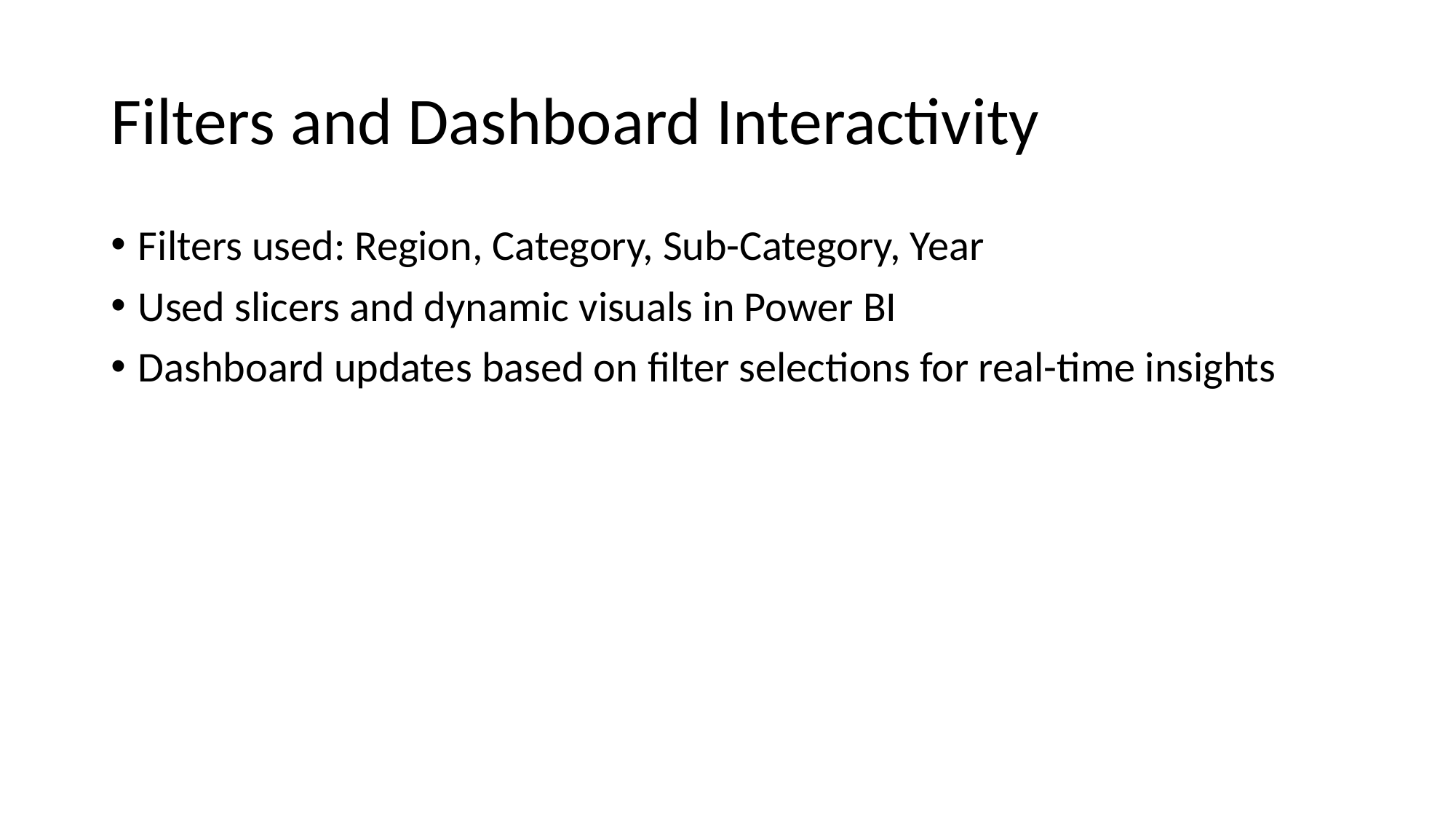

# Filters and Dashboard Interactivity
Filters used: Region, Category, Sub-Category, Year
Used slicers and dynamic visuals in Power BI
Dashboard updates based on filter selections for real-time insights